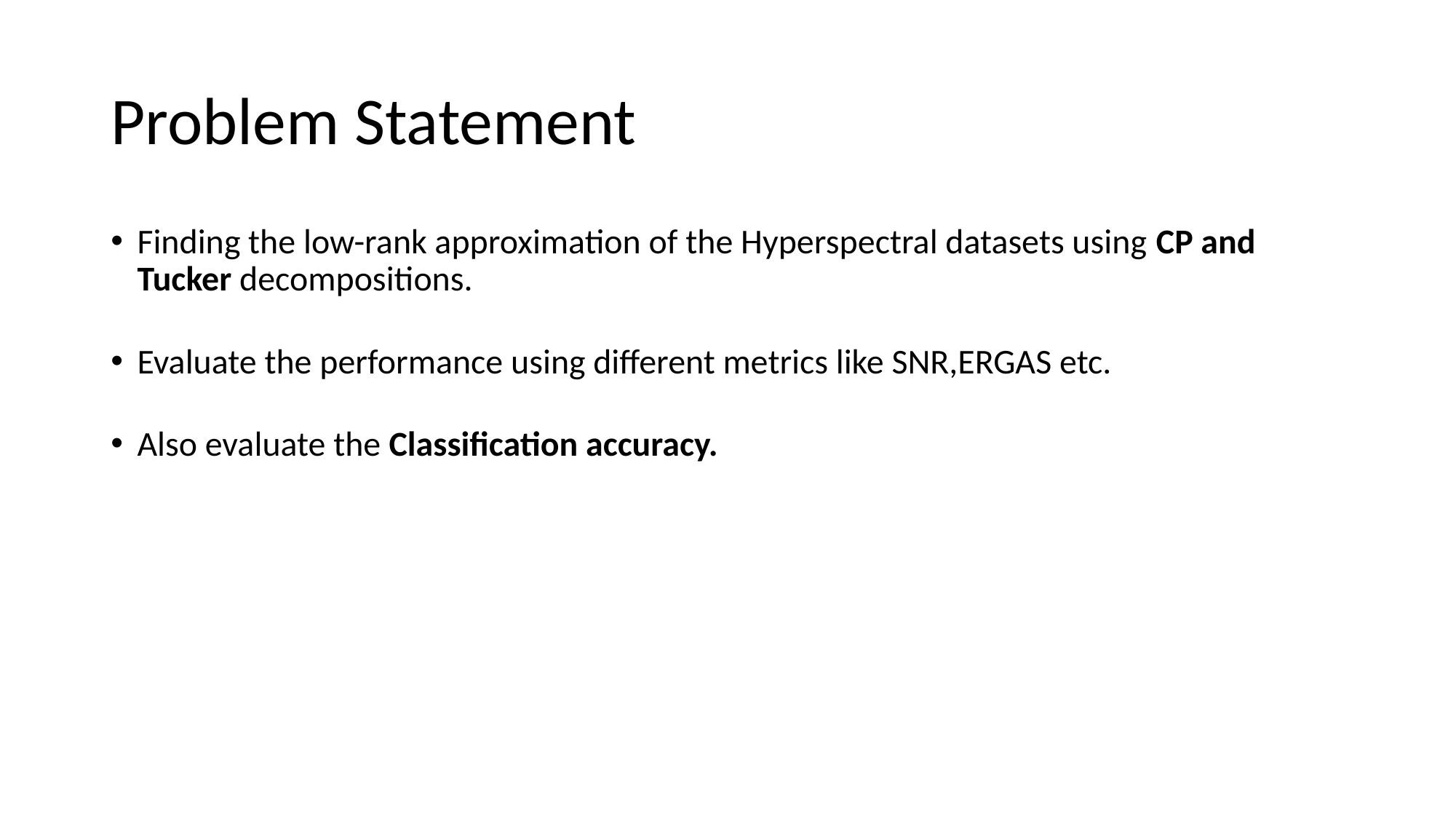

# Problem Statement
Finding the low-rank approximation of the Hyperspectral datasets using CP and Tucker decompositions.

Evaluate the performance using different metrics like SNR,ERGAS etc.

Also evaluate the Classification accuracy.